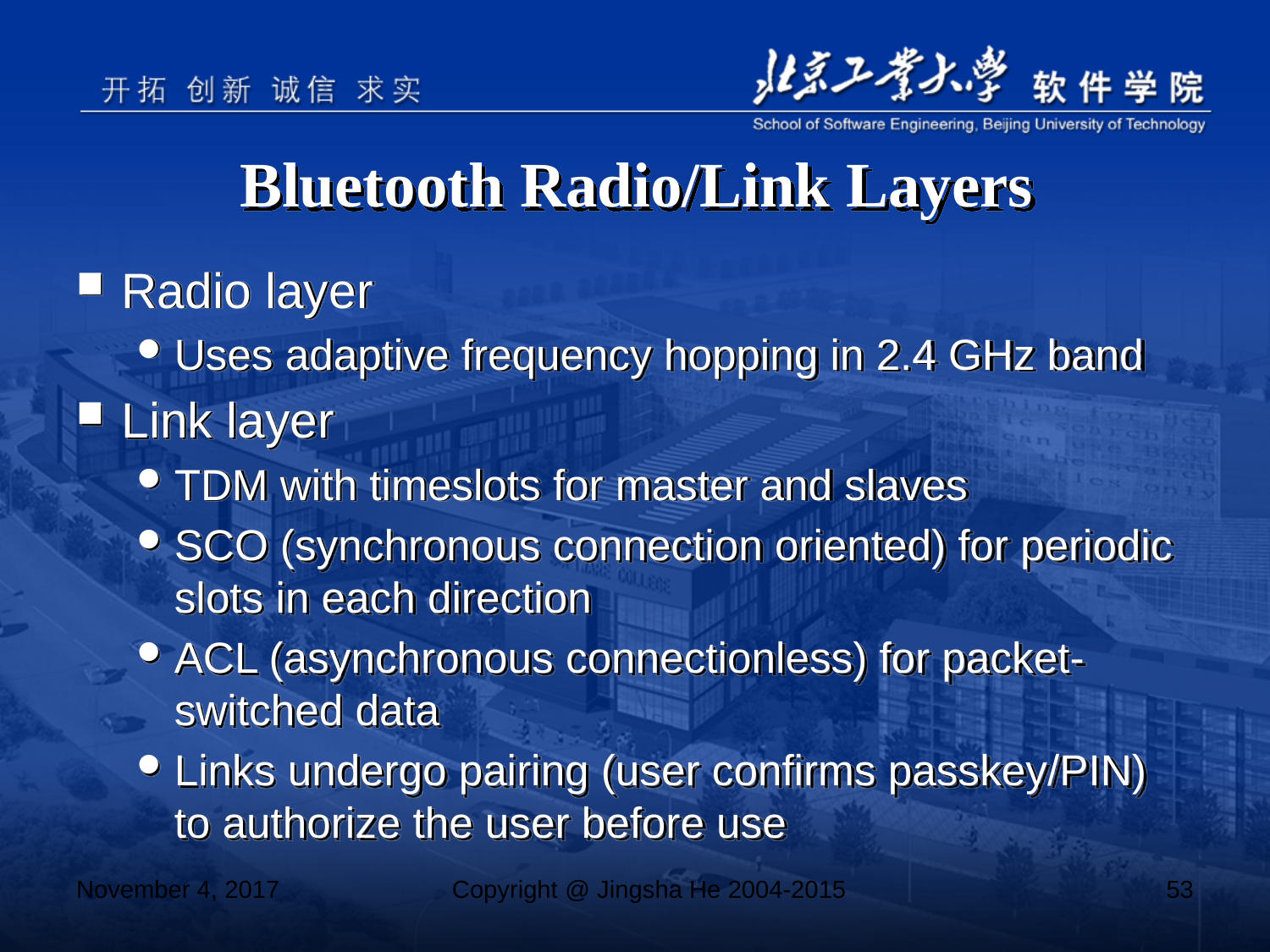

# Bluetooth Radio/Link Layers
Radio layer
Uses adaptive frequency hopping in 2.4 GHz band
Link layer
TDM with timeslots for master and slaves
SCO (synchronous connection oriented) for periodic slots in each direction
ACL (asynchronous connectionless) for packet-switched data
Links undergo pairing (user confirms passkey/PIN) to authorize the user before use

November 4, 2017
Copyright @ Jingsha He 2004-2015
53